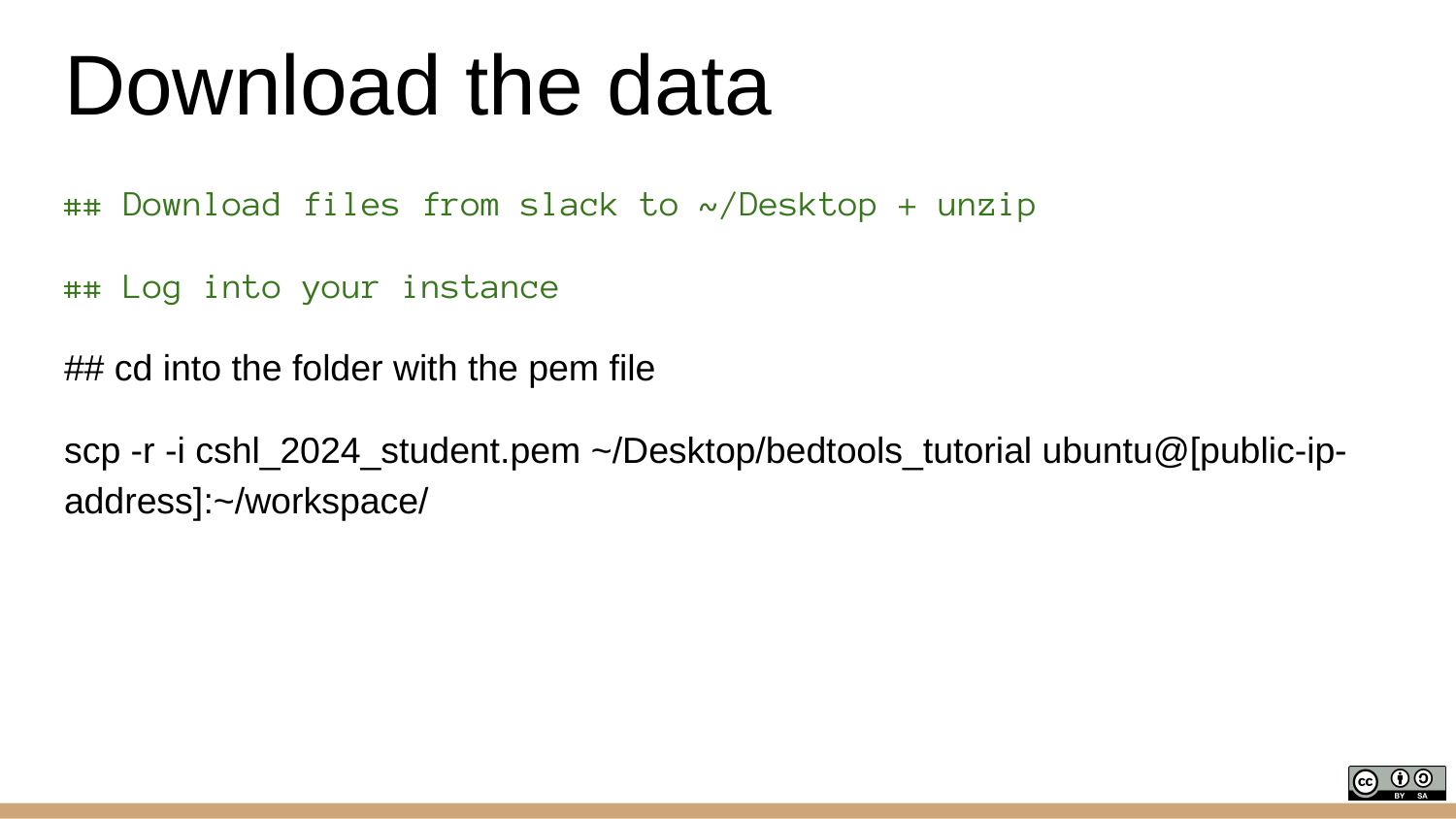

# Download the data
## Download files from slack to ~/Desktop + unzip
## Log into your instance
## cd into the folder with the pem file
scp -r -i cshl_2024_student.pem ~/Desktop/bedtools_tutorial ubuntu@[public-ip-address]:~/workspace/